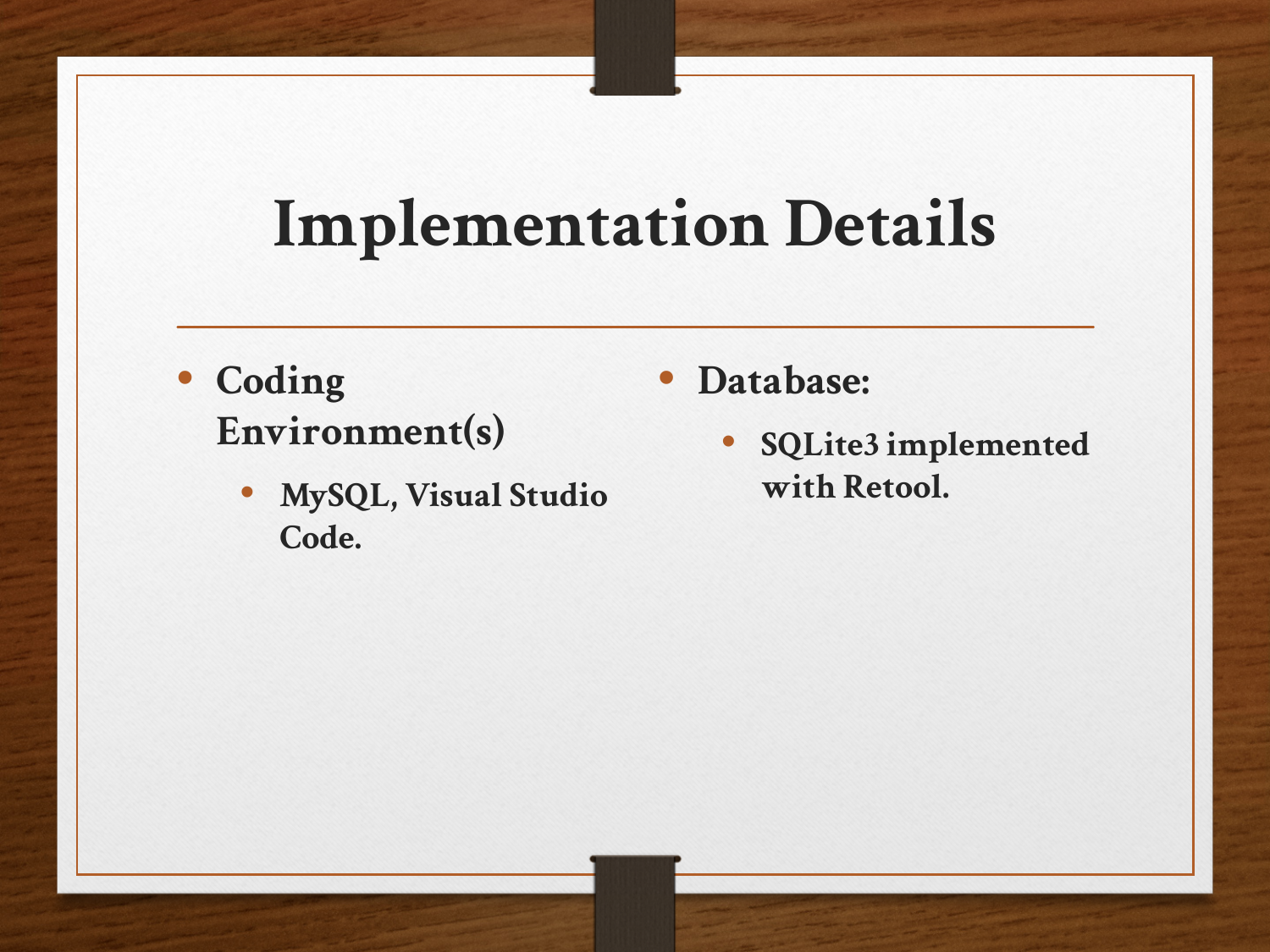

# Implementation Details
Coding Environment(s)
MySQL, Visual Studio Code.
Database:
SQLite3 implemented with Retool.